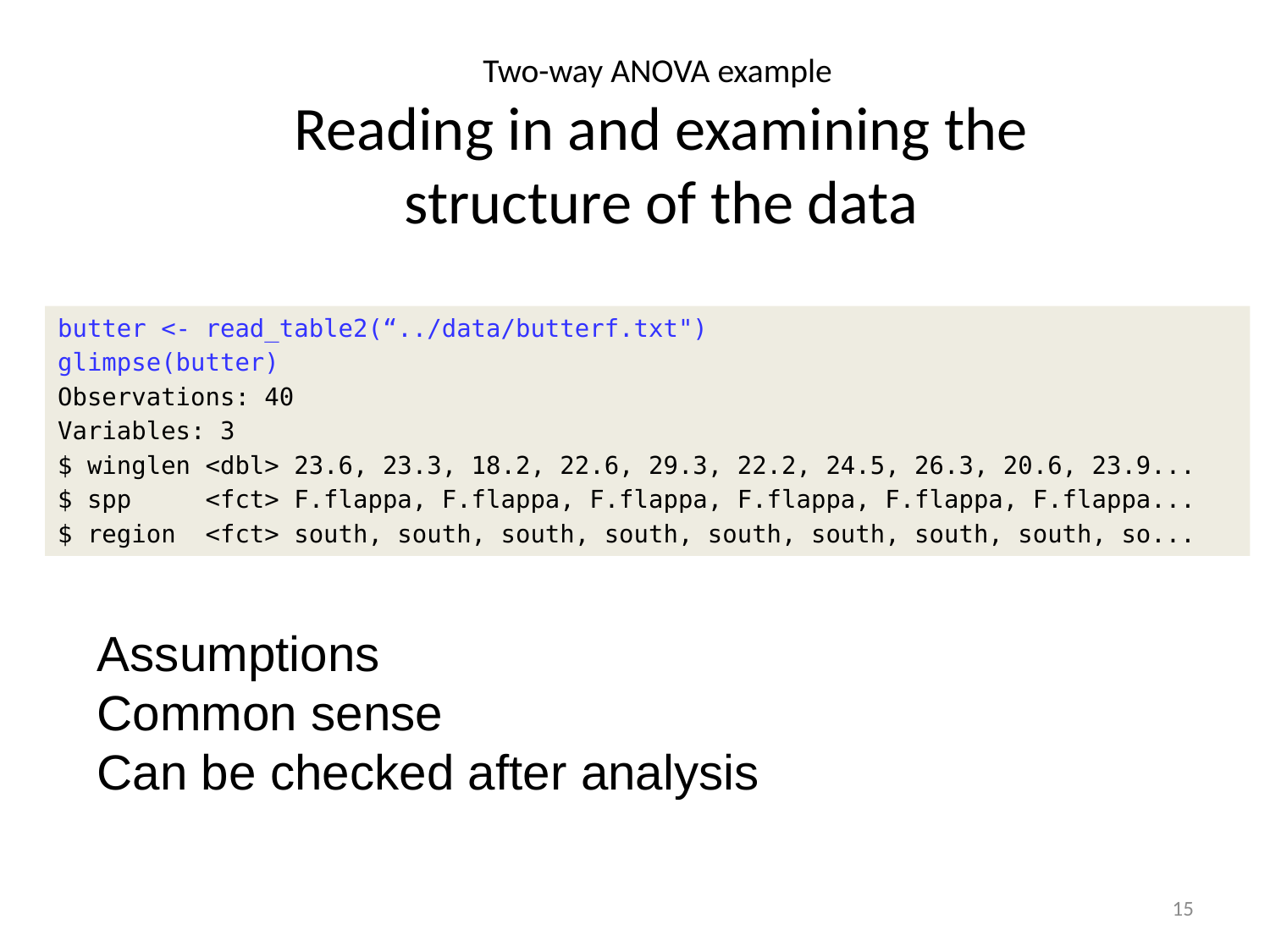

Two-way ANOVA example
Reading in and examining the structure of the data
butter <- read_table2(“../data/butterf.txt")
glimpse(butter)
Observations: 40
Variables: 3
$ winglen <dbl> 23.6, 23.3, 18.2, 22.6, 29.3, 22.2, 24.5, 26.3, 20.6, 23.9...
$ spp     <fct> F.flappa, F.flappa, F.flappa, F.flappa, F.flappa, F.flappa...
$ region  <fct> south, south, south, south, south, south, south, south, so...
Assumptions
Common sense
Can be checked after analysis
15